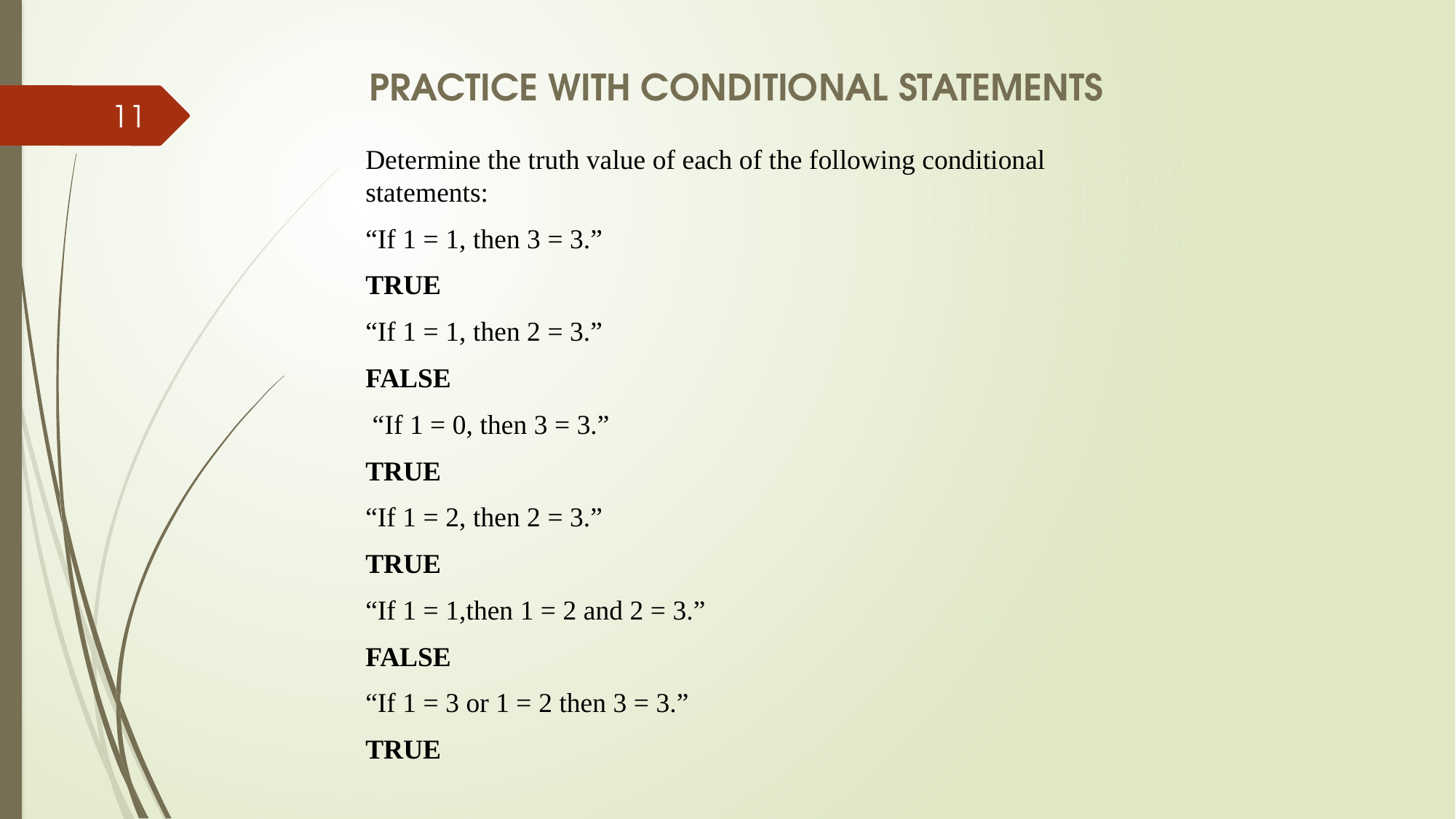

PRACTICE WITH CONDITIONAL STATEMENTS
11
Determine the truth value of each of the following conditional statements:
“If 1 = 1, then 3 = 3.”
TRUE
“If 1 = 1, then 2 = 3.”
FALSE
 “If 1 = 0, then 3 = 3.”
TRUE
“If 1 = 2, then 2 = 3.”
TRUE
“If 1 = 1,then 1 = 2 and 2 = 3.”
FALSE
“If 1 = 3 or 1 = 2 then 3 = 3.”
TRUE